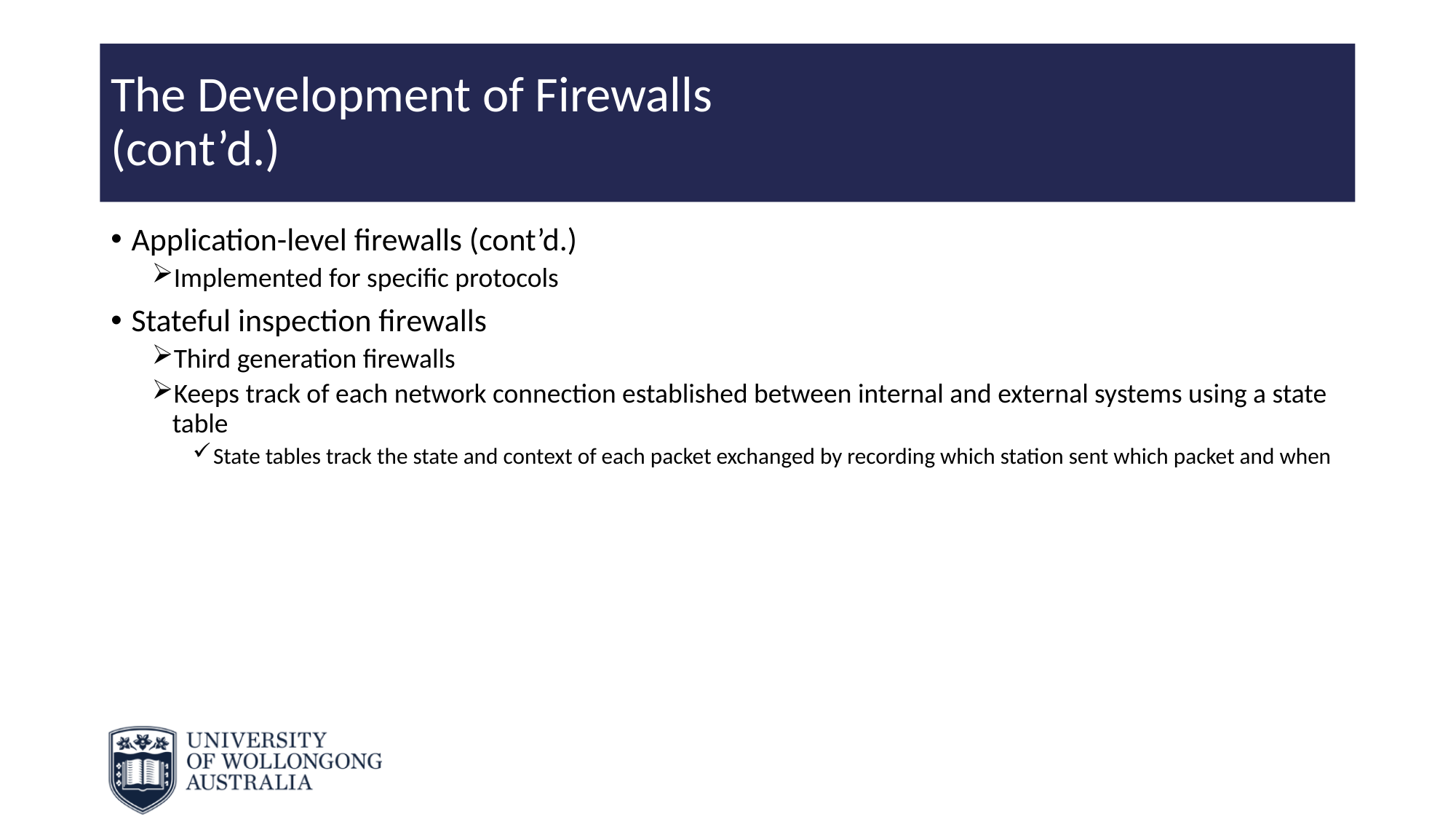

# The Development of Firewalls (cont’d.)
Application-level firewalls (cont’d.)
Implemented for specific protocols
Stateful inspection firewalls
Third generation firewalls
Keeps track of each network connection established between internal and external systems using a state table
State tables track the state and context of each packet exchanged by recording which station sent which packet and when